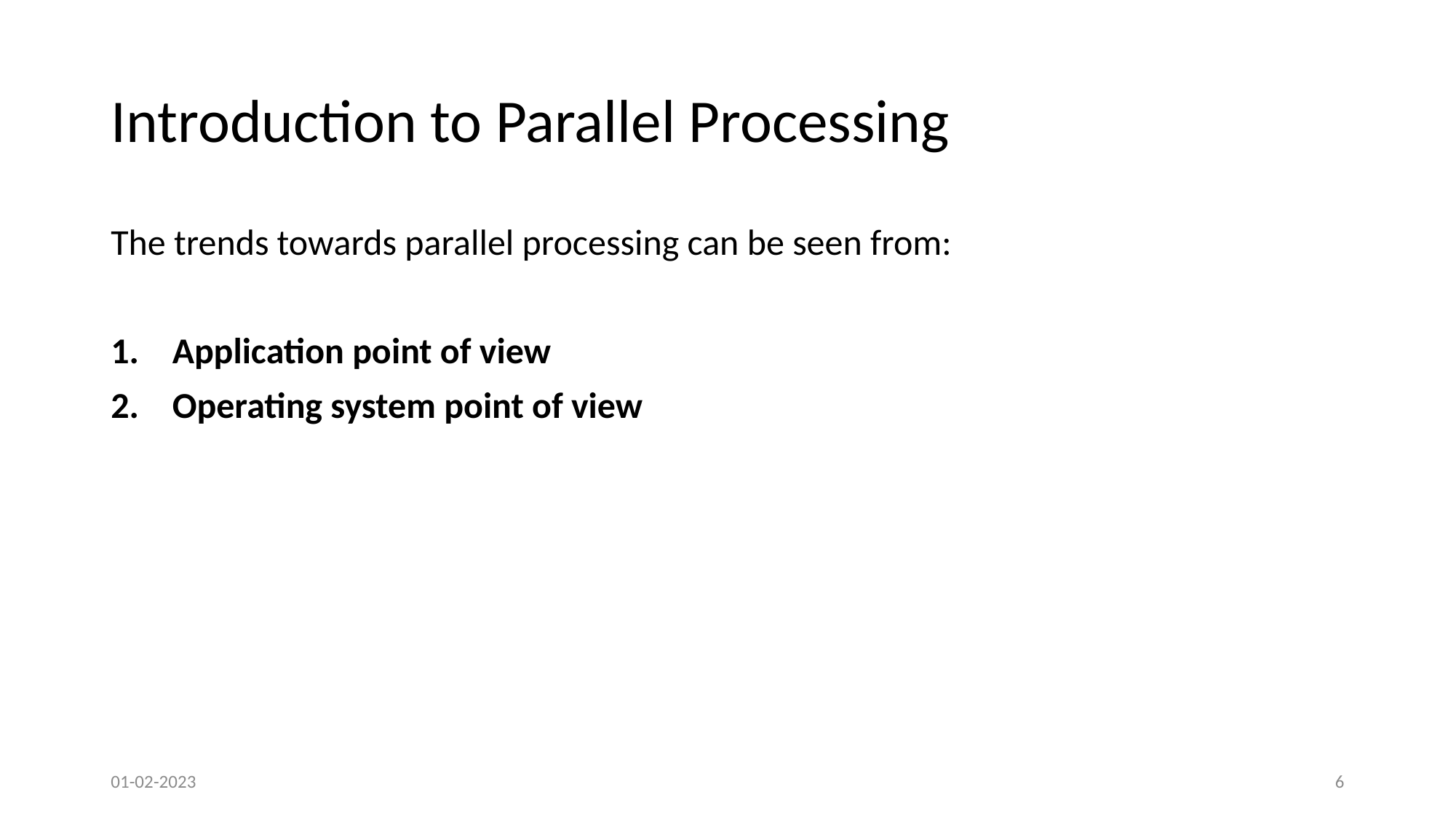

# Introduction to Parallel Processing
The trends towards parallel processing can be seen from:

Application point of view
Operating system point of view

01-02-2023
6